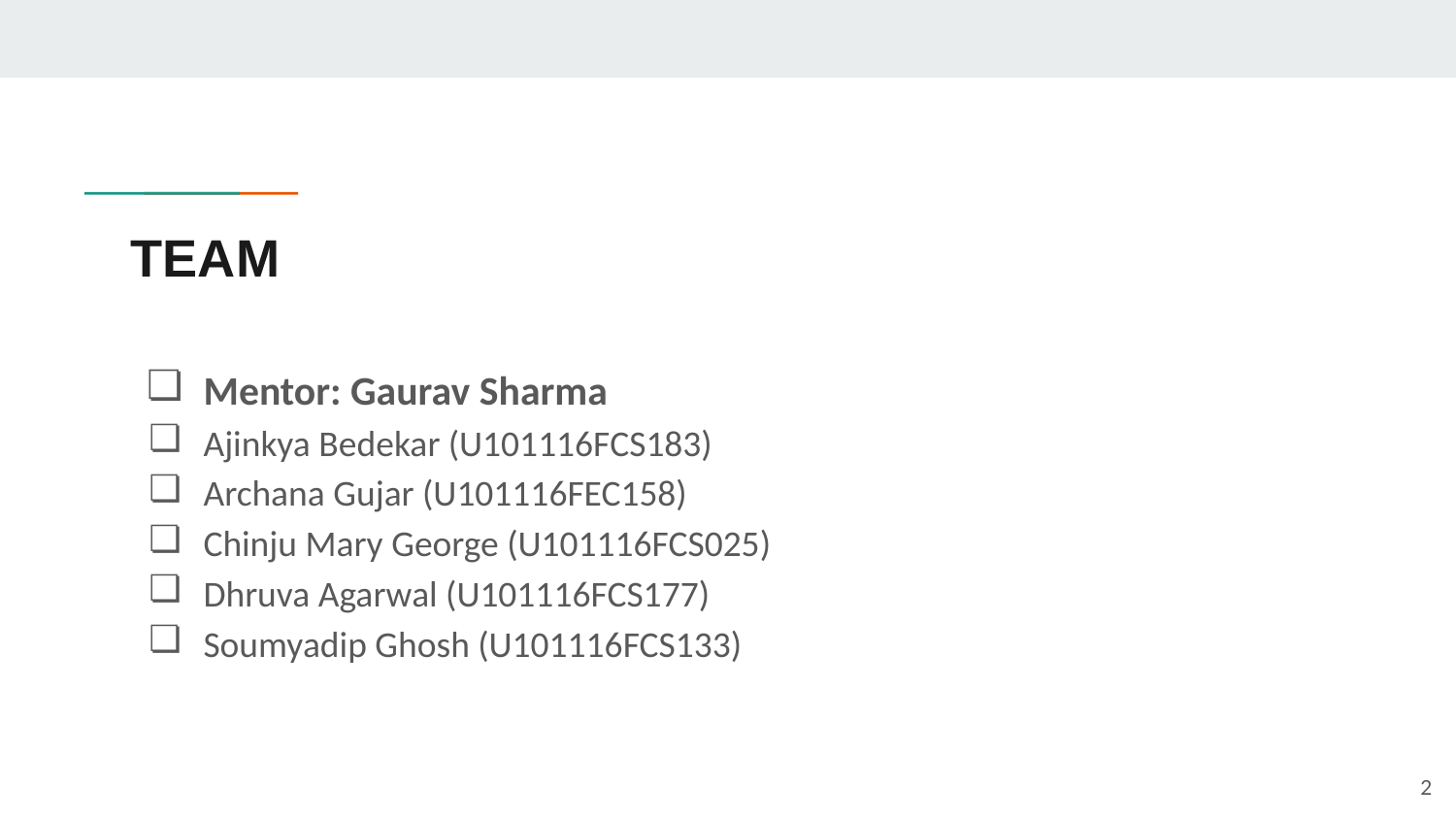

# TEAM
Mentor: Gaurav Sharma
Ajinkya Bedekar (U101116FCS183)
Archana Gujar (U101116FEC158)
Chinju Mary George (U101116FCS025)
Dhruva Agarwal (U101116FCS177)
Soumyadip Ghosh (U101116FCS133)
2